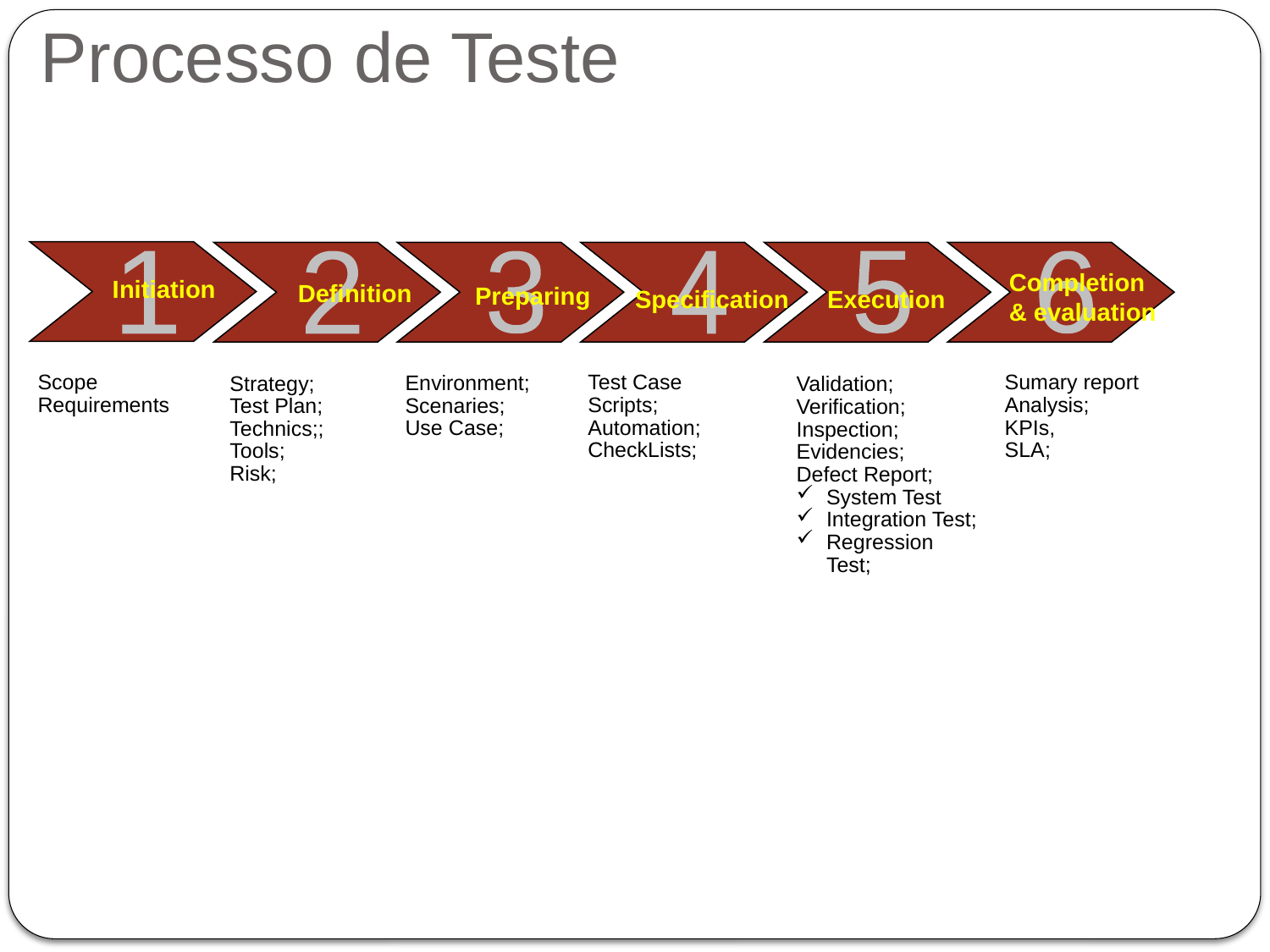

# Processo de Teste

Initiation
1
2
3
4
5
6
Definition
Preparing
Completion
& evaluation
Specification
Execution
Scope
Requirements
Test Case
Scripts;
Automation;
CheckLists;
Sumary report
Analysis;
KPIs,
SLA;
Environment;
Scenaries;
Use Case;
Strategy;
Test Plan;
Technics;;
Tools;
Risk;
Validation;
Verification;
Inspection;
Evidencies;
Defect Report;
System Test
Integration Test;
Regression Test;